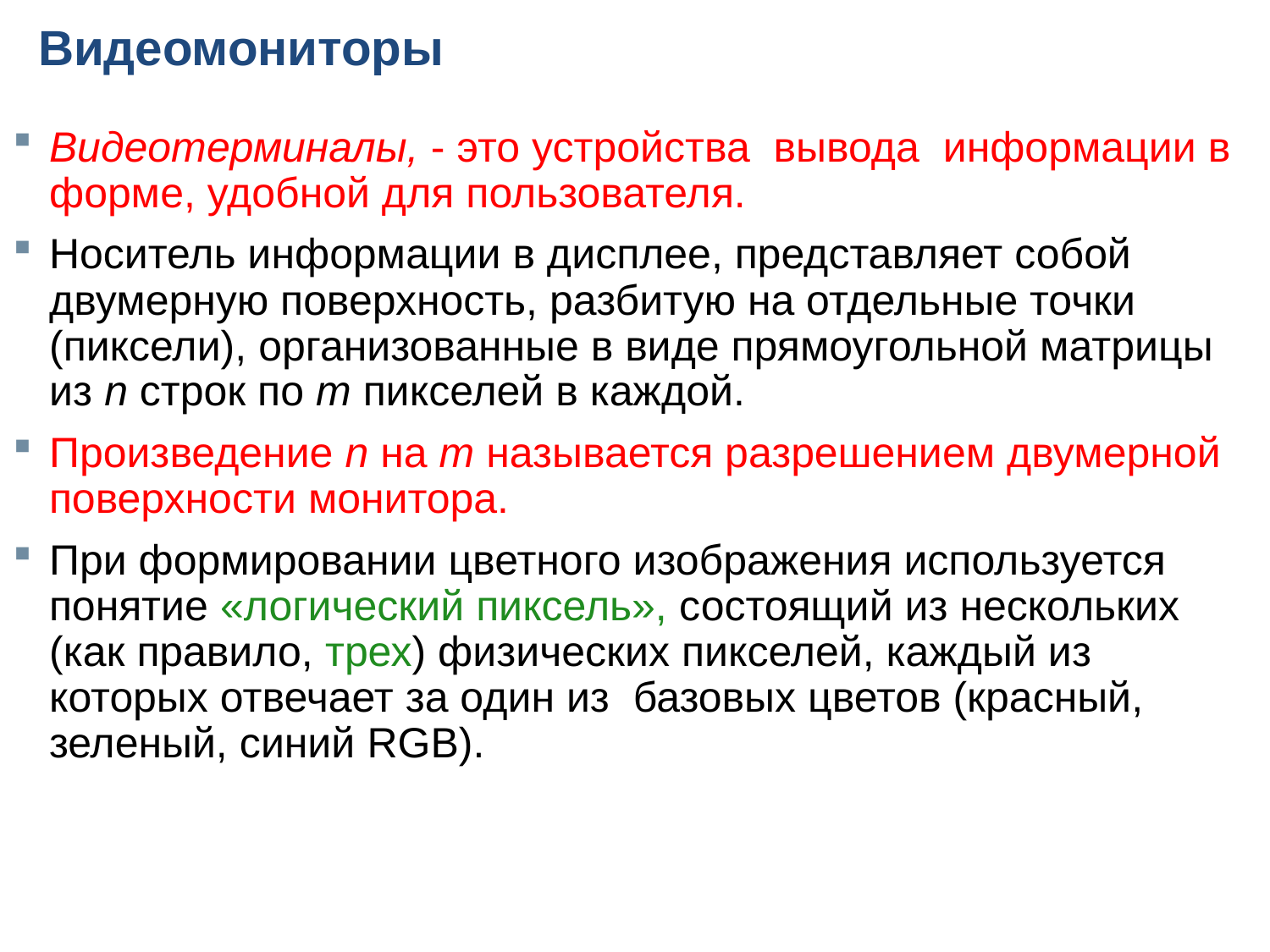

# Видеомониторы
Видеотерминалы, - это устройства  вывода  информации в форме, удобной для пользователя.
Носитель информации в дисплее, представляет собой двумерную поверхность, разбитую на отдельные точки (пиксели), организованные в виде прямоугольной матрицы из n строк по m пикселей в каждой.
Произведение n на m называется разрешением двумерной поверхности монитора.
При формировании цветного изображения используется понятие «логический пиксель», состоящий из нескольких (как правило, трех) физических пикселей, каждый из которых отвечает за один из  базовых цветов (красный, зеленый, синий RGB).